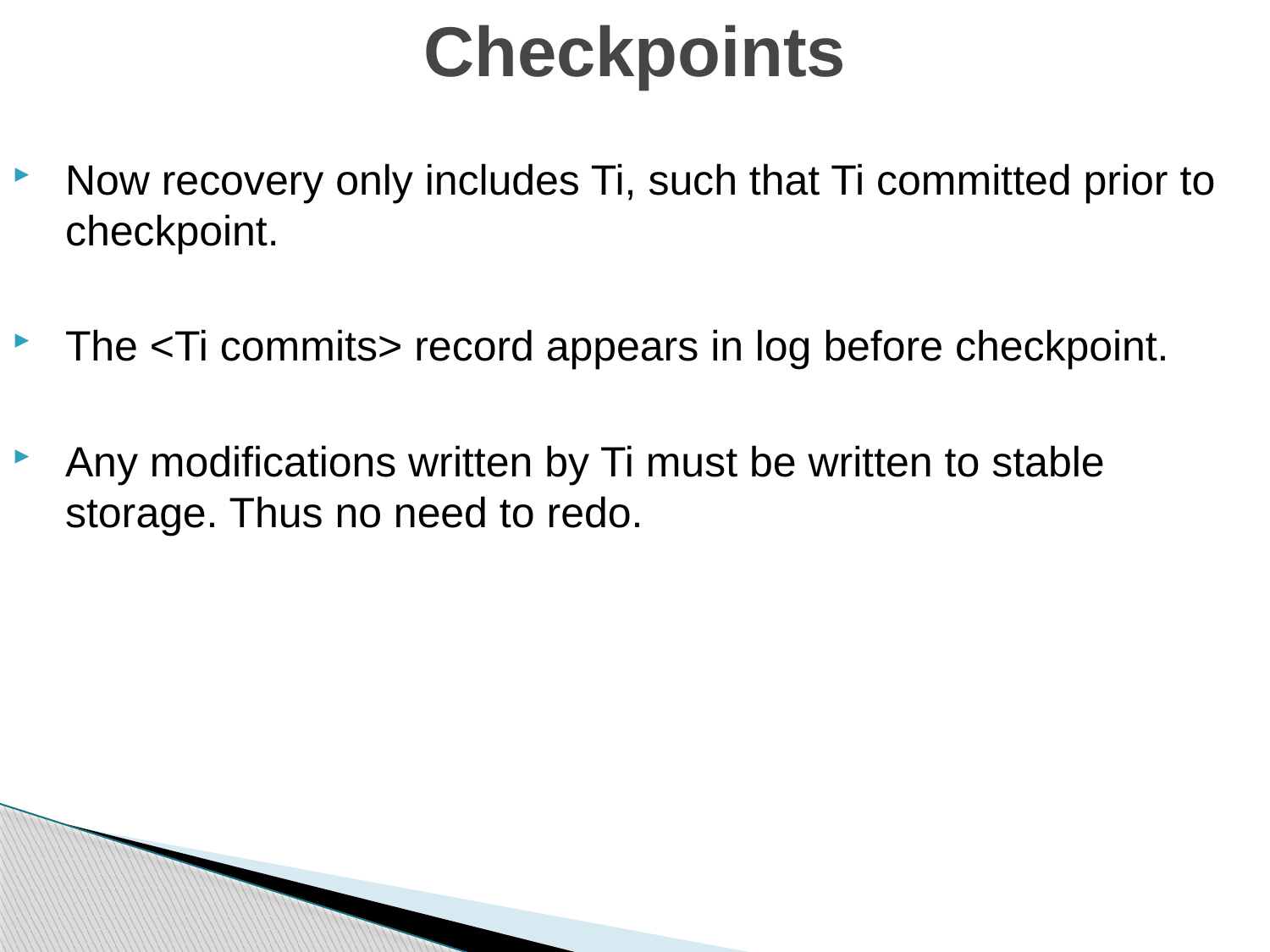

# Checkpoints
Now recovery only includes Ti, such that Ti committed prior to checkpoint.

The <Ti commits> record appears in log before checkpoint.

Any modifications written by Ti must be written to stable storage. Thus no need to redo.